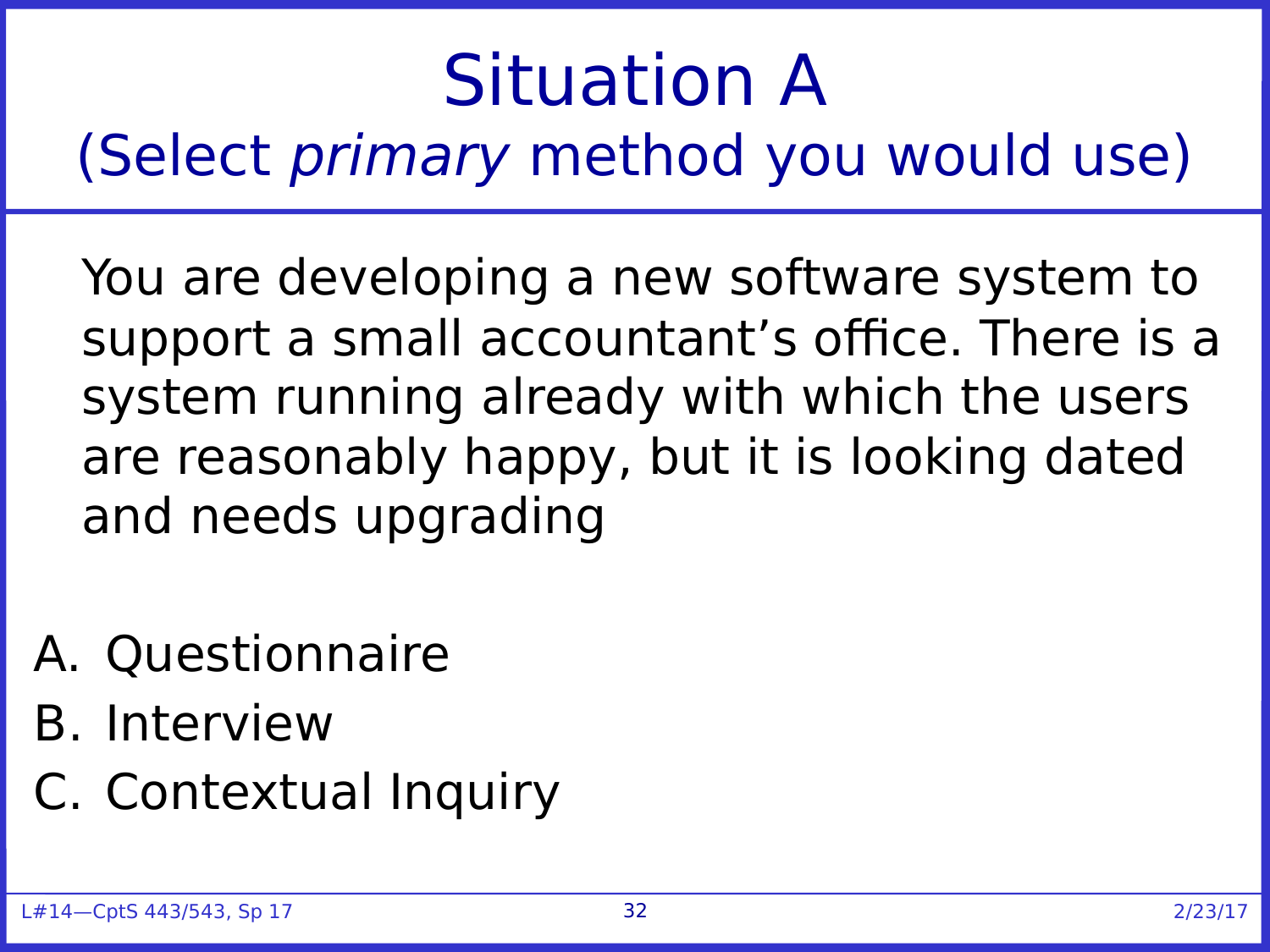

# Situation A (Select primary method you would use)
	You are developing a new software system to support a small accountant’s office. There is a system running already with which the users are reasonably happy, but it is looking dated and needs upgrading

Questionnaire
Interview
Contextual Inquiry
32